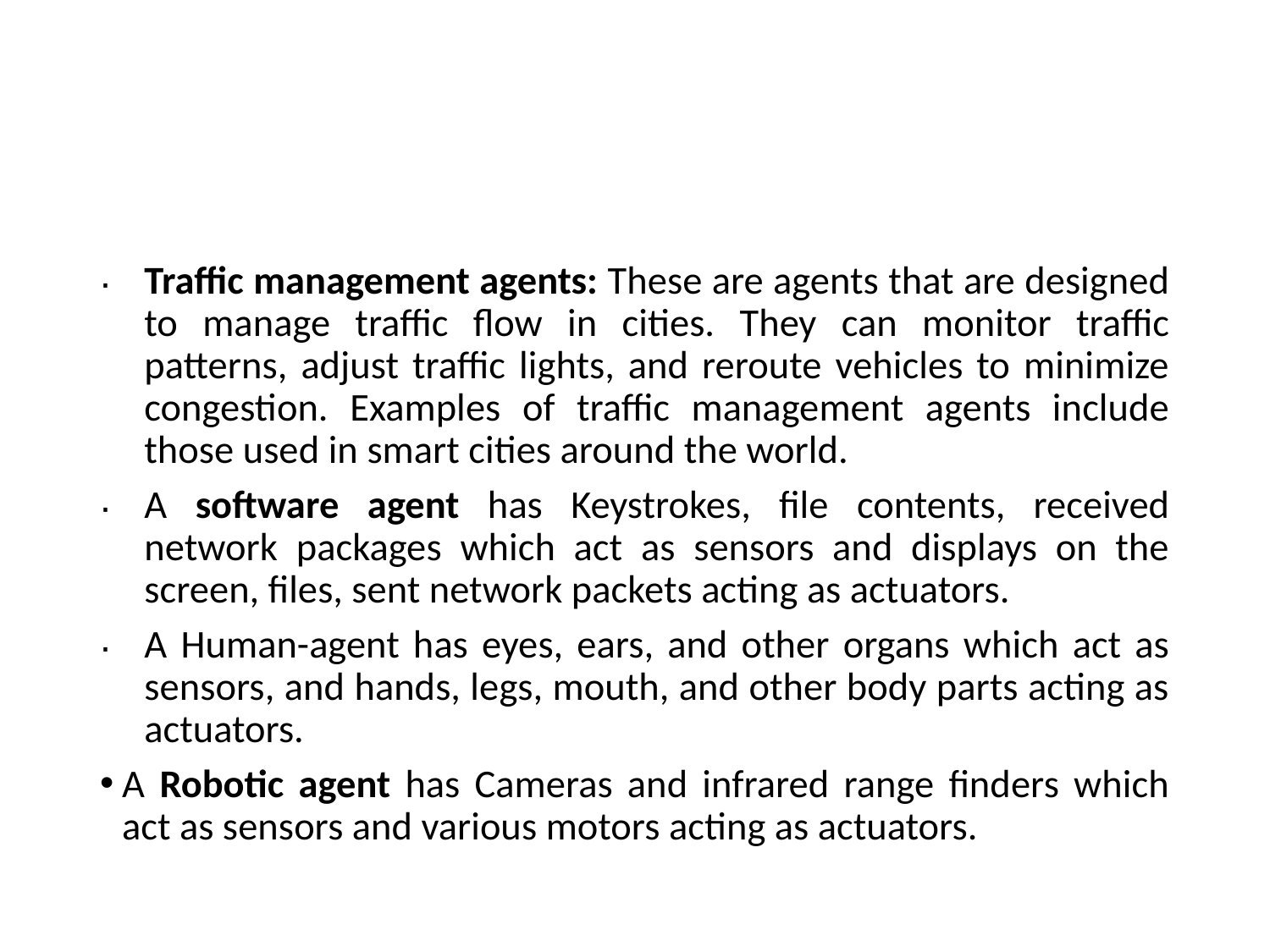

#
Traffic management agents: These are agents that are designed to manage traffic flow in cities. They can monitor traffic patterns, adjust traffic lights, and reroute vehicles to minimize congestion. Examples of traffic management agents include those used in smart cities around the world.
A software agent has Keystrokes, file contents, received network packages which act as sensors and displays on the screen, files, sent network packets acting as actuators.
A Human-agent has eyes, ears, and other organs which act as sensors, and hands, legs, mouth, and other body parts acting as actuators.
A Robotic agent has Cameras and infrared range finders which act as sensors and various motors acting as actuators.